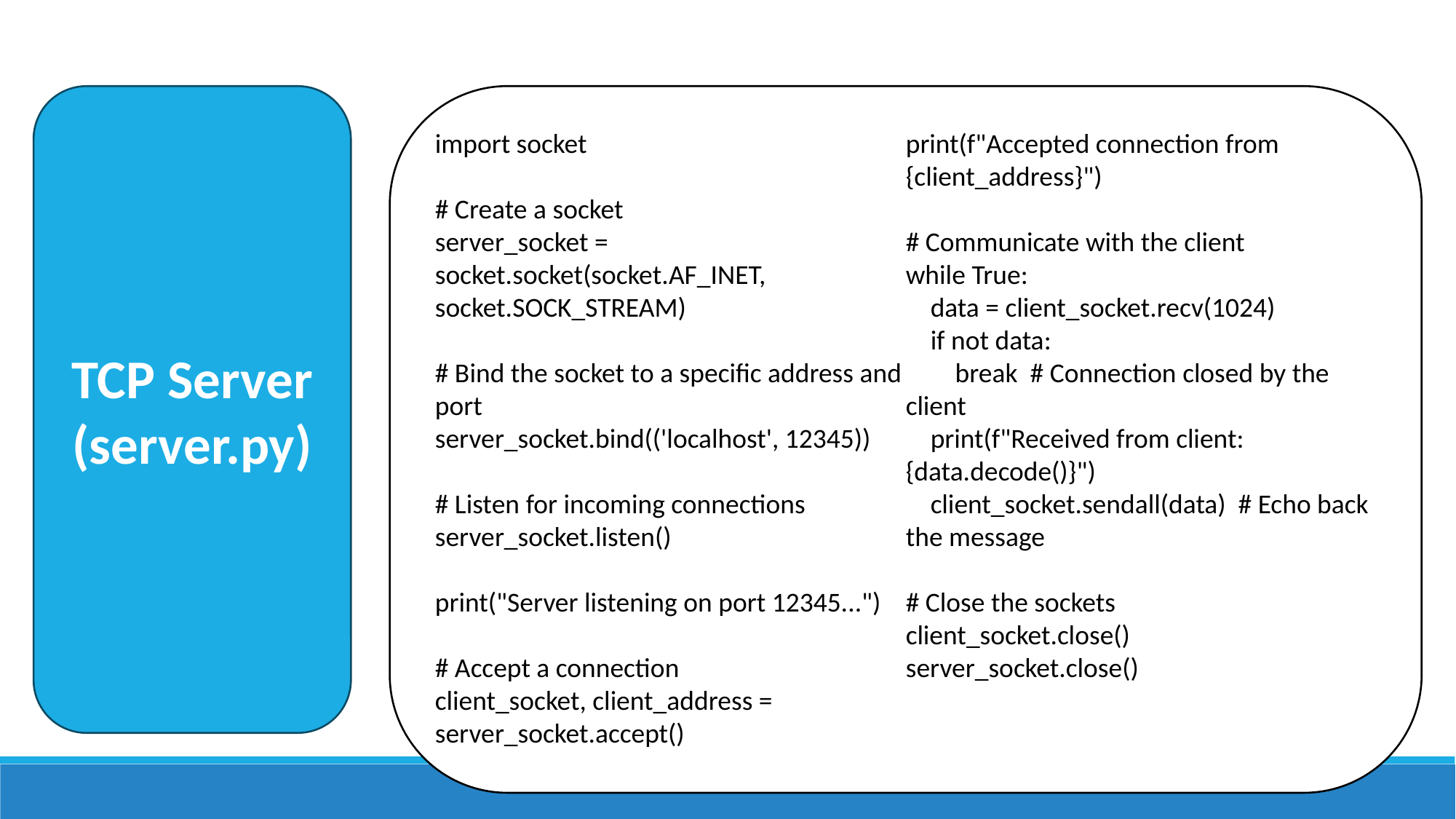

TCP Server (server.py)
import socket

# Create a socket
server_socket = socket.socket(socket.AF_INET, socket.SOCK_STREAM)

# Bind the socket to a specific address and port
server_socket.bind(('localhost', 12345))

# Listen for incoming connections
server_socket.listen()

print("Server listening on port 12345...")

# Accept a connection
client_socket, client_address = server_socket.accept()
print(f"Accepted connection from {client_address}")

# Communicate with the client
while True:
    data = client_socket.recv(1024)
    if not data:
        break  # Connection closed by the client
    print(f"Received from client: {data.decode()}")
    client_socket.sendall(data)  # Echo back the message

# Close the sockets
client_socket.close()
server_socket.close()